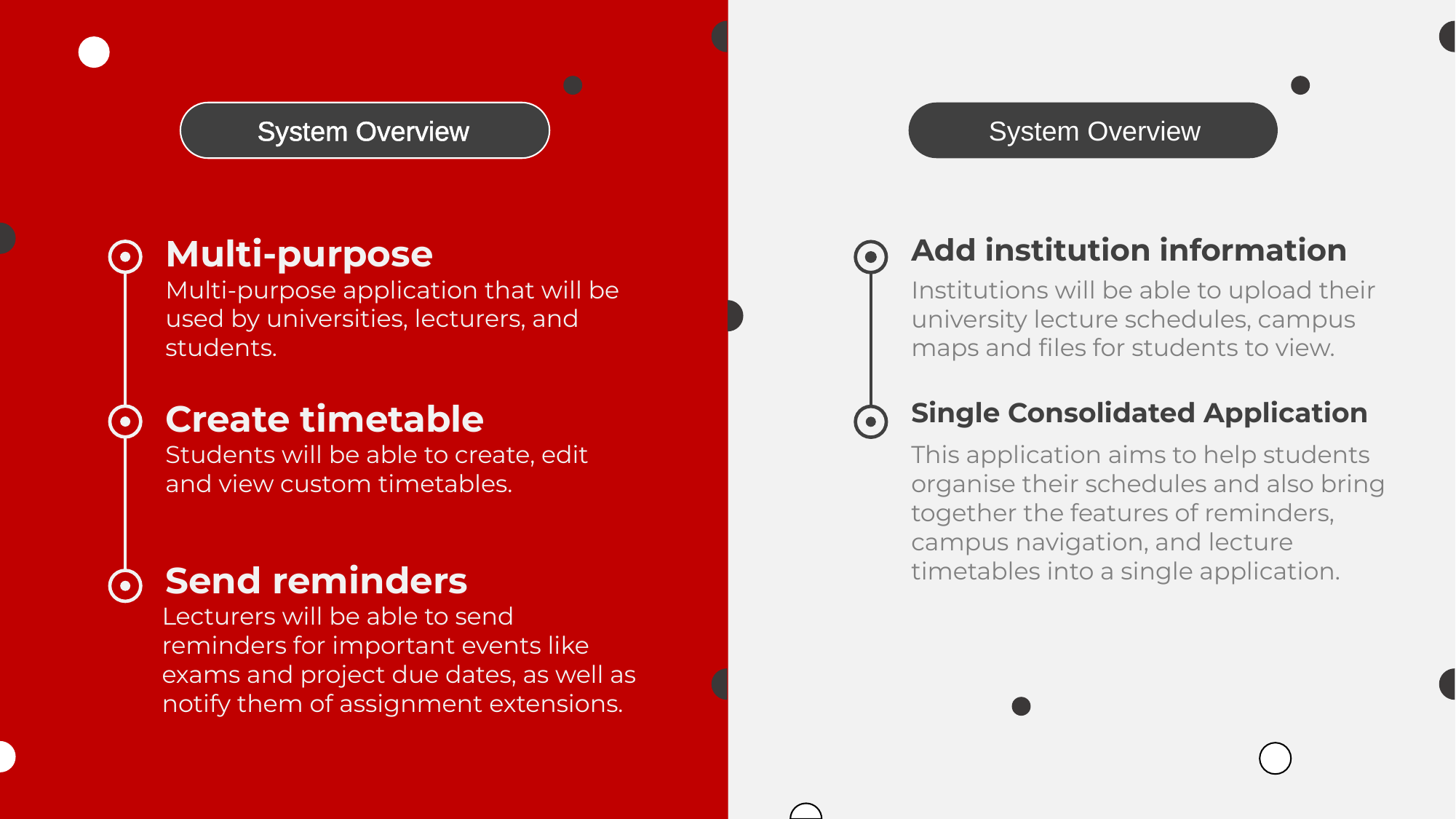

System Overview

System Overview

Multi-purpose
Multi-purpose application that will be used by universities, lecturers, and students.
Add institution information
Institutions will be able to upload their university lecture schedules, campus maps and files for students to view.

Create timetable
Students will be able to create, edit and view custom timetables.
Single Consolidated Application
This application aims to help students organise their schedules and also bring together the features of reminders, campus navigation, and lecture timetables into a single application.

Send reminders
Lecturers will be able to send reminders for important events like exams and project due dates, as well as notify them of assignment extensions.